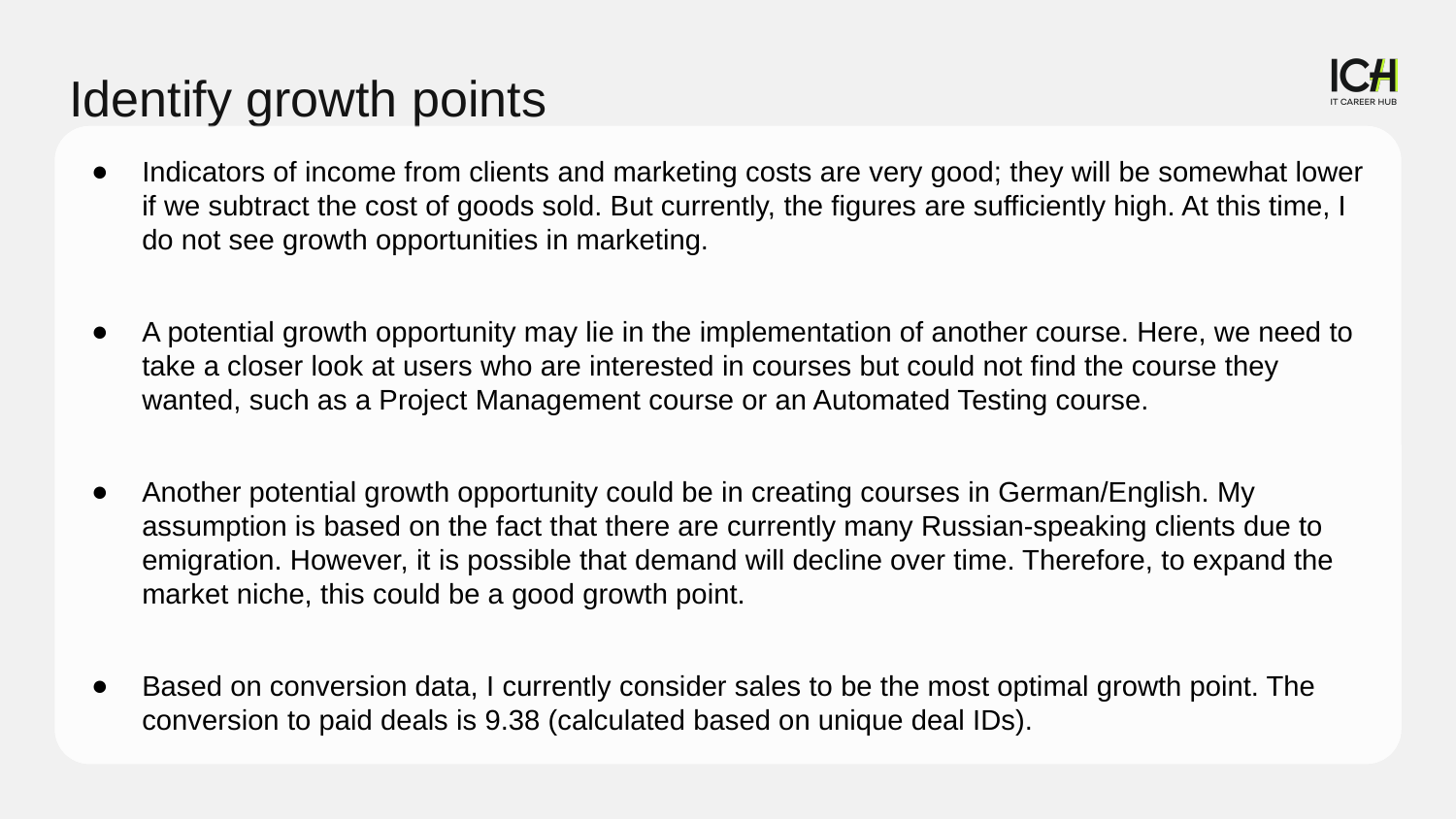

Identify growth points

Indicators of income from clients and marketing costs are very good; they will be somewhat lower if we subtract the cost of goods sold. But currently, the figures are sufficiently high. At this time, I do not see growth opportunities in marketing.

A potential growth opportunity may lie in the implementation of another course. Here, we need to take a closer look at users who are interested in courses but could not find the course they wanted, such as a Project Management course or an Automated Testing course.

Another potential growth opportunity could be in creating courses in German/English. My assumption is based on the fact that there are currently many Russian-speaking clients due to emigration. However, it is possible that demand will decline over time. Therefore, to expand the market niche, this could be a good growth point.

Based on conversion data, I currently consider sales to be the most optimal growth point. The conversion to paid deals is 9.38 (calculated based on unique deal IDs).